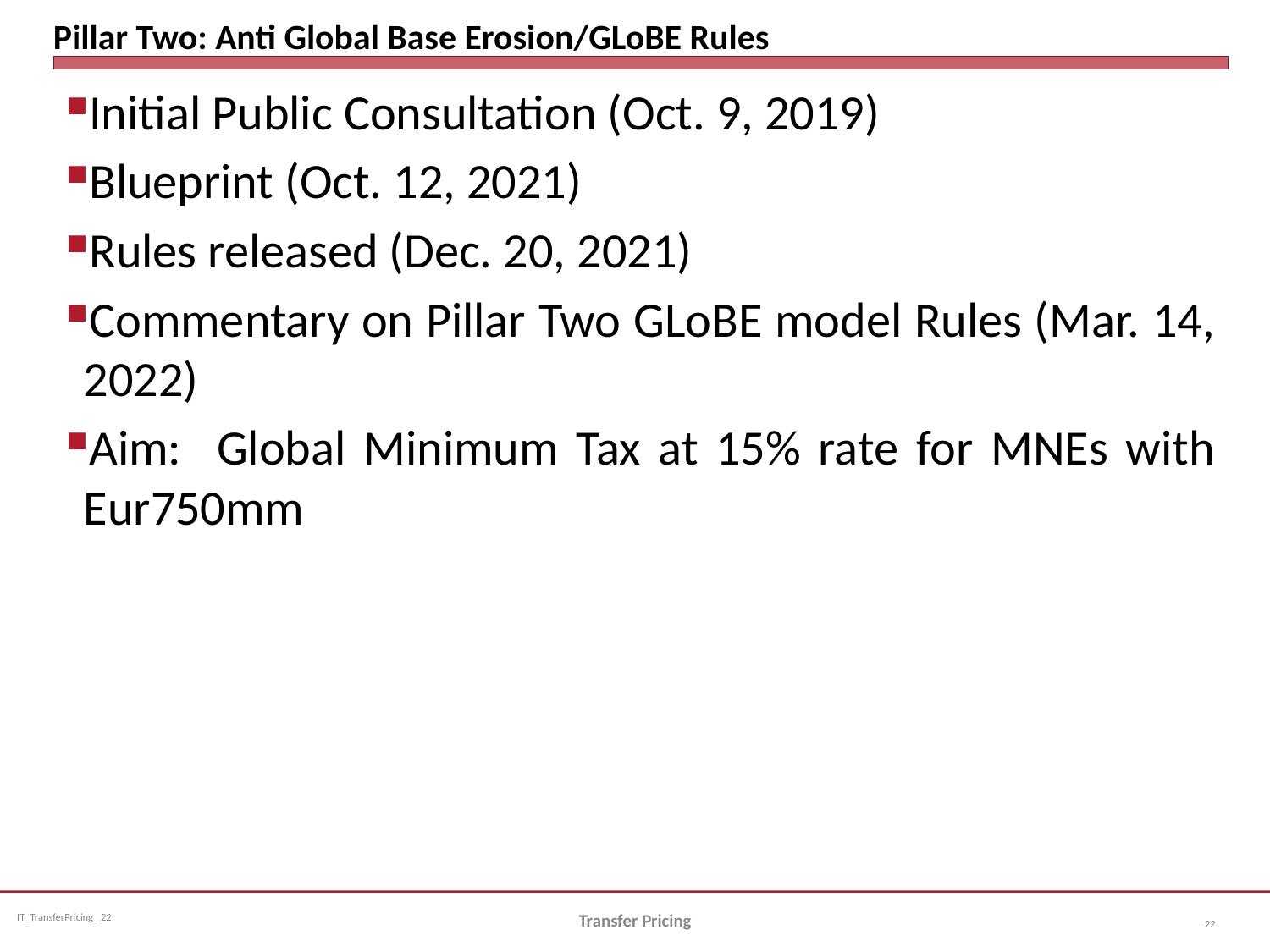

# Pillar Two: Anti Global Base Erosion/GLoBE Rules
Initial Public Consultation (Oct. 9, 2019)
Blueprint (Oct. 12, 2021)
Rules released (Dec. 20, 2021)
Commentary on Pillar Two GLoBE model Rules (Mar. 14, 2022)
Aim:  Global Minimum Tax at 15% rate for MNEs with Eur750mm

Transfer Pricing
22